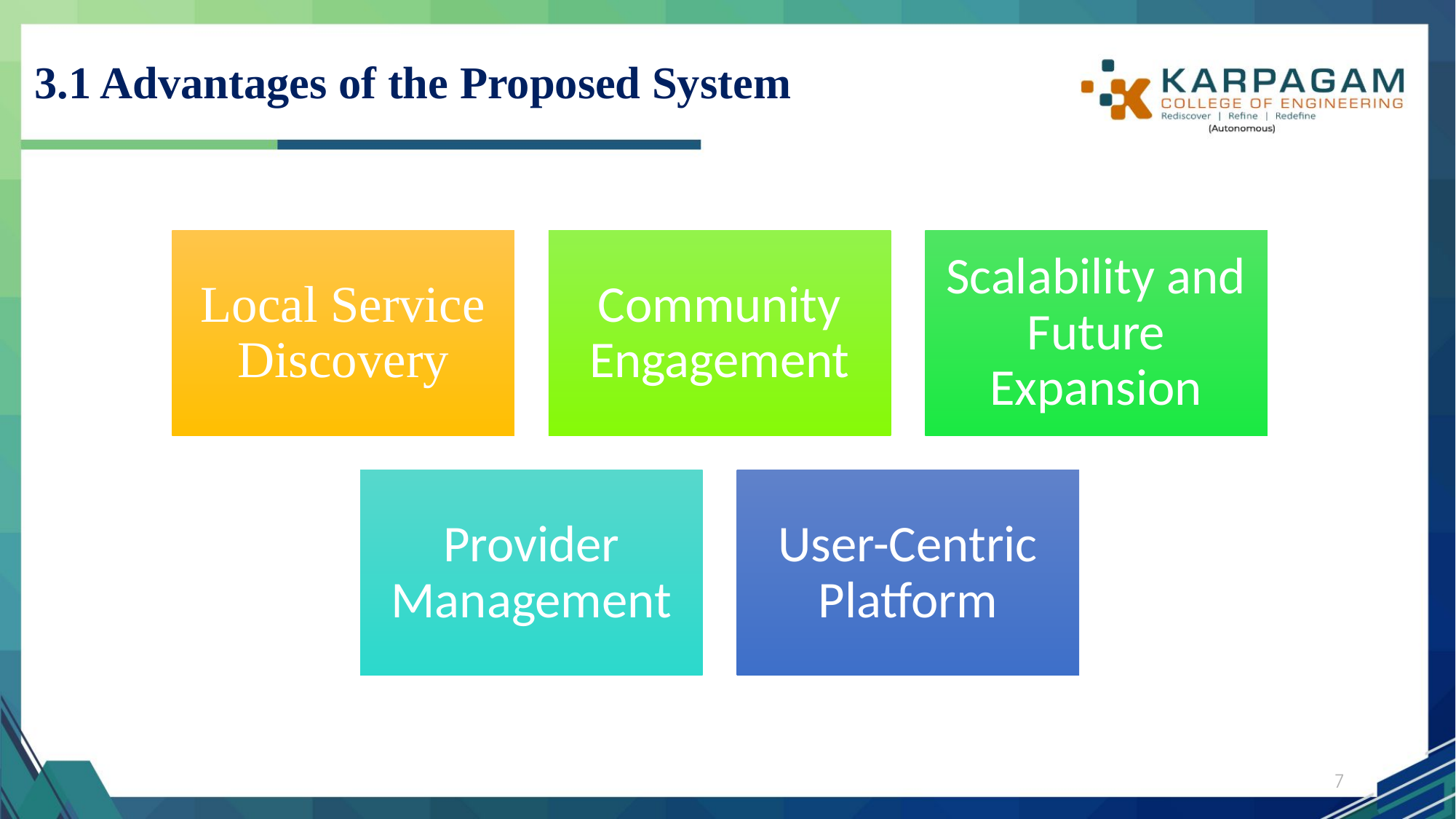

# 3.1 Advantages of the Proposed System

Local Service Discovery
Community Engagement
Scalability and Future Expansion
Provider Management
User-Centric Platform
7